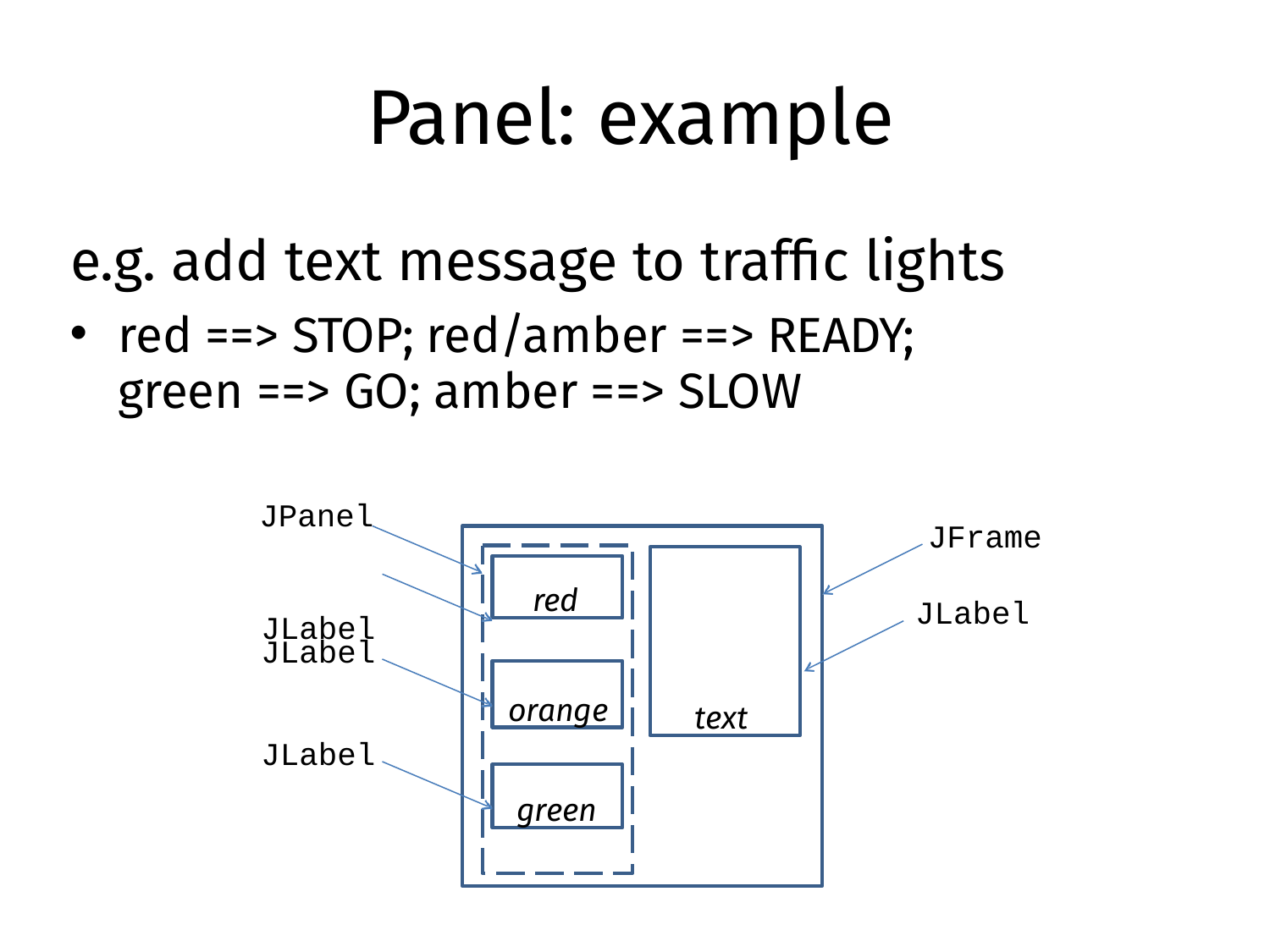

# Panel: example
e.g. add text message to traffic lights
red ==> STOP; red/amber ==> READY;  green ==> GO; amber ==> SLOW
JPanel  JLabel
JFrame

text
red

JLabel

JLabel

orange

JLabel

green